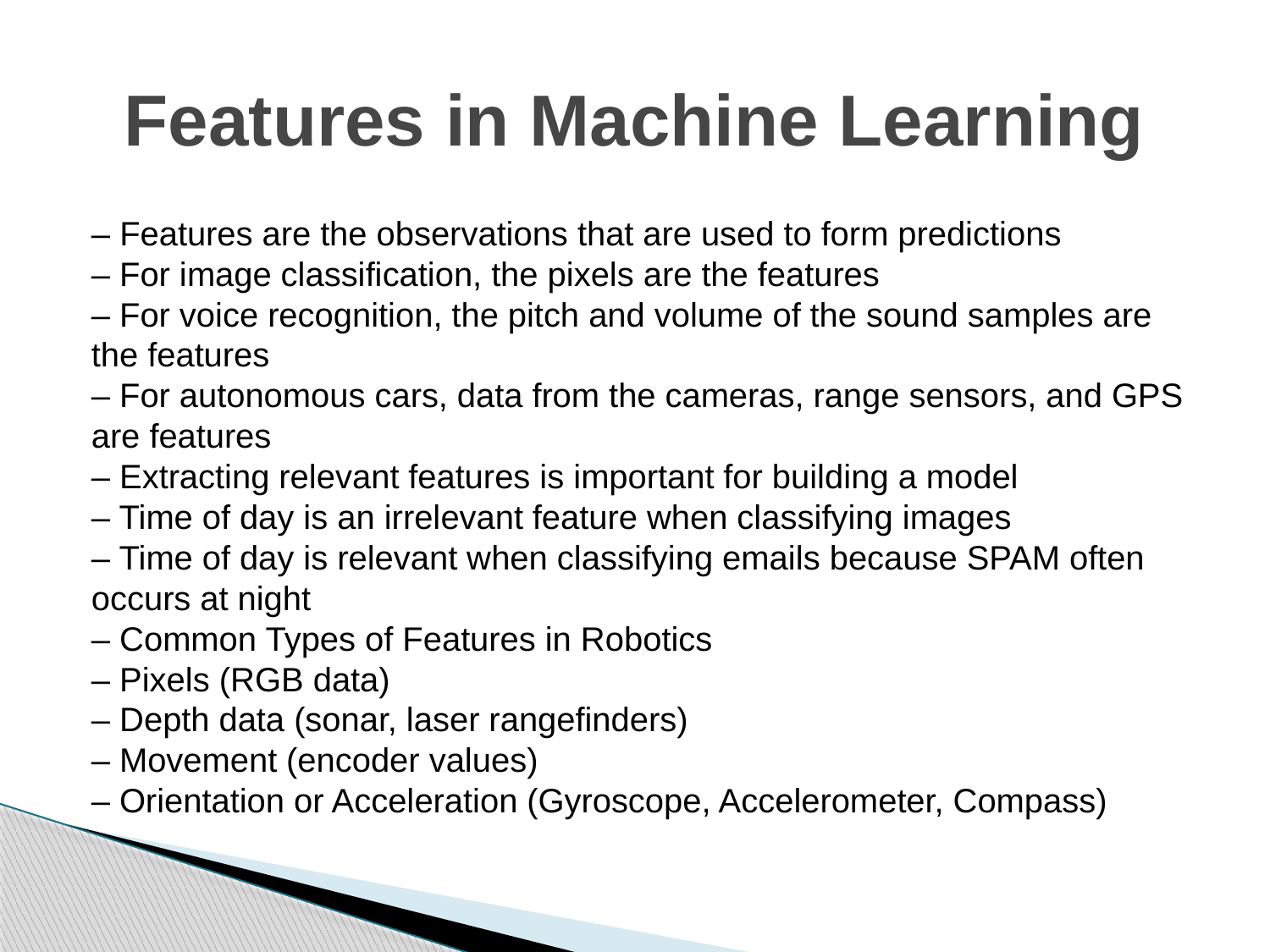

# Features in Machine Learning
– Features are the observations that are used to form predictions
– For image classification, the pixels are the features
– For voice recognition, the pitch and volume of the sound samples are the features
– For autonomous cars, data from the cameras, range sensors, and GPS are features
– Extracting relevant features is important for building a model
– Time of day is an irrelevant feature when classifying images
– Time of day is relevant when classifying emails because SPAM often occurs at night
– Common Types of Features in Robotics
– Pixels (RGB data)
– Depth data (sonar, laser rangefinders)
– Movement (encoder values)
– Orientation or Acceleration (Gyroscope, Accelerometer, Compass)